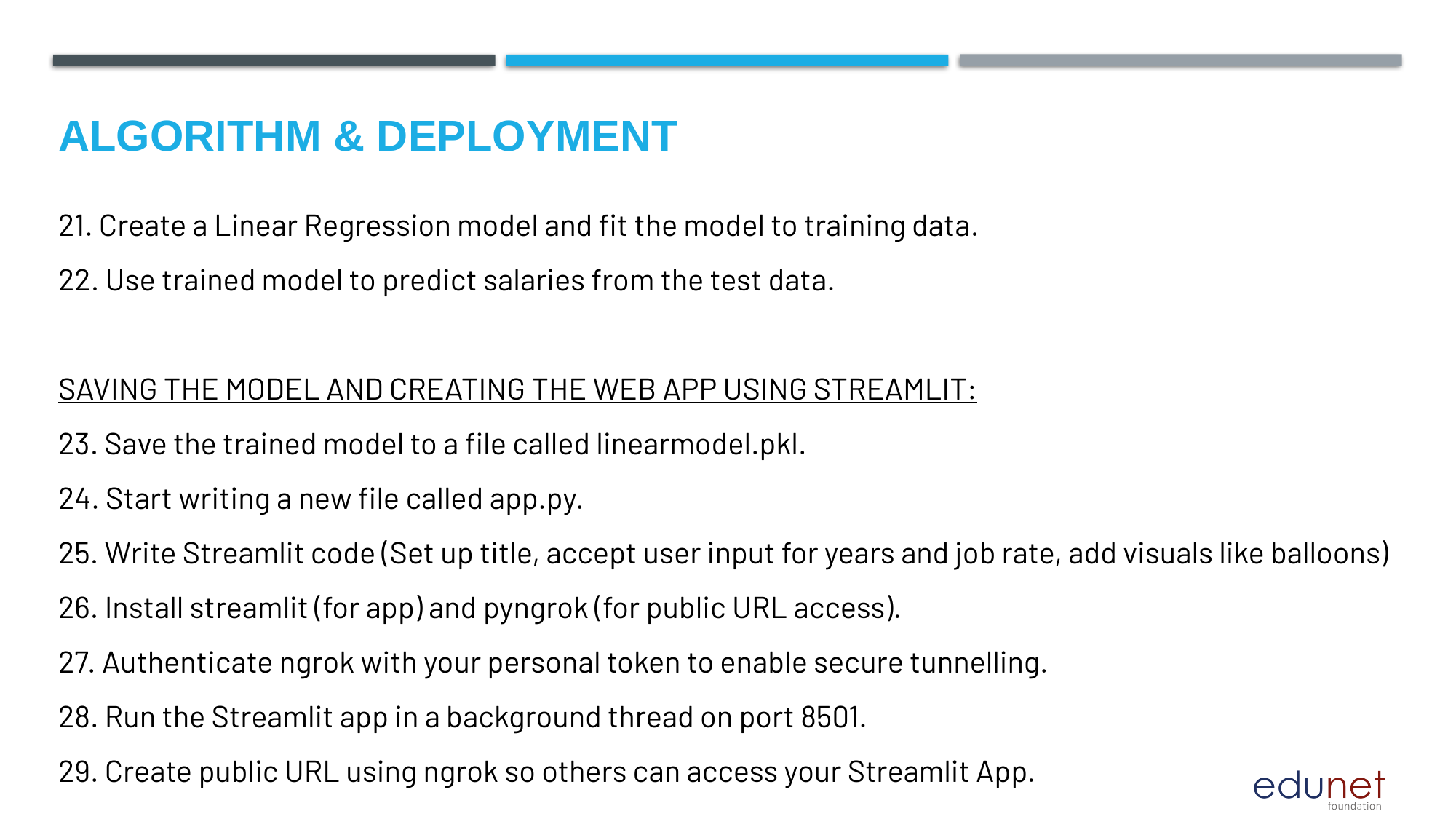

# Algorithm & Deployment
21. Create a Linear Regression model and fit the model to training data.
22. Use trained model to predict salaries from the test data.

SAVING THE MODEL AND CREATING THE WEB APP USING STREAMLIT:
23. Save the trained model to a file called linearmodel.pkl.
24. Start writing a new file called app.py.
25. Write Streamlit code (Set up title, accept user input for years and job rate, add visuals like balloons)
26. Install streamlit (for app) and pyngrok (for public URL access).
27. Authenticate ngrok with your personal token to enable secure tunnelling.
28. Run the Streamlit app in a background thread on port 8501.
29. Create public URL using ngrok so others can access your Streamlit App.